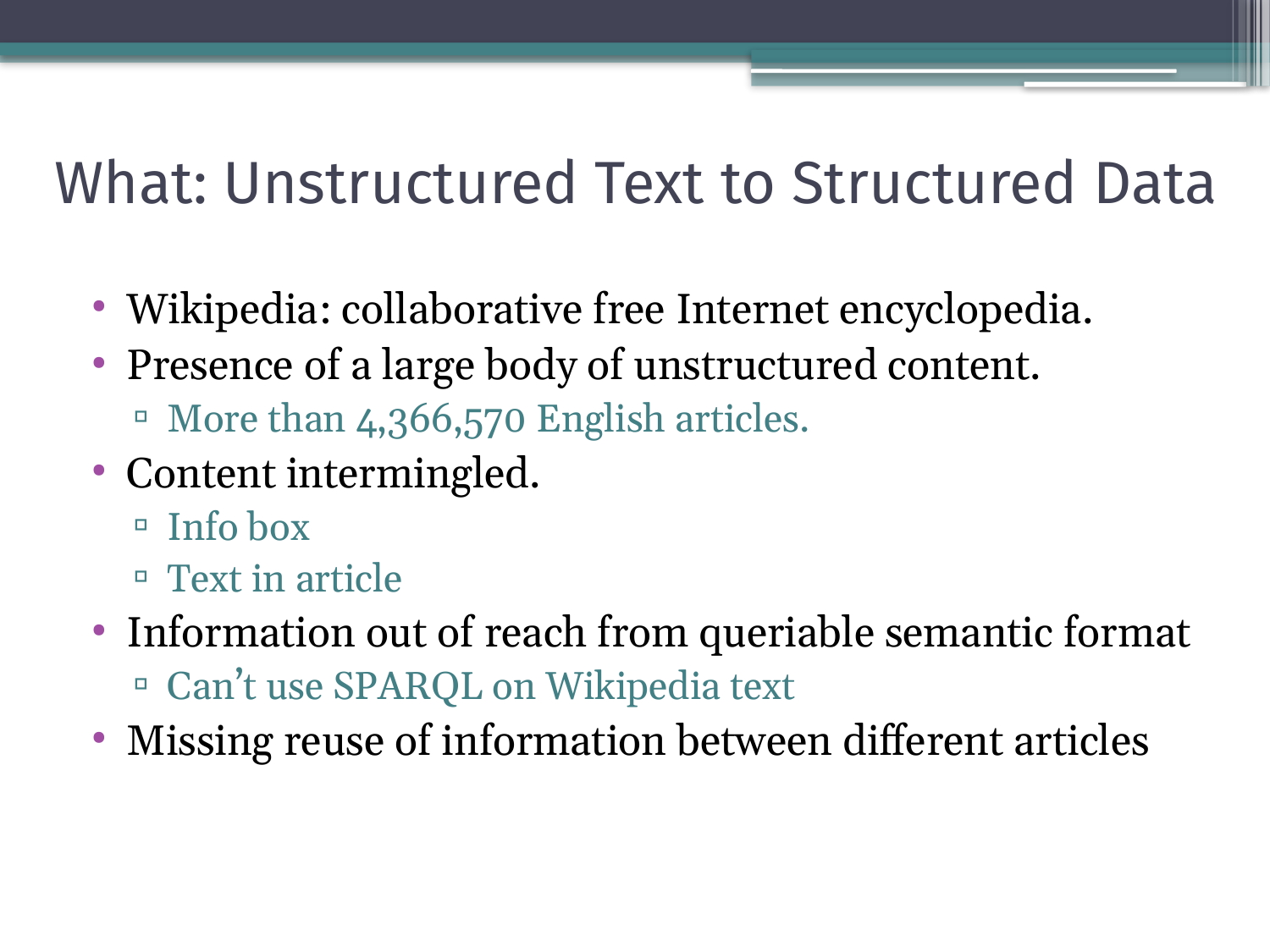

# What: Unstructured Text to Structured Data
Wikipedia: collaborative free Internet encyclopedia.
Presence of a large body of unstructured content.
More than 4,366,570 English articles.
Content intermingled.
Info box
Text in article
Information out of reach from queriable semantic format
Can’t use SPARQL on Wikipedia text
Missing reuse of information between different articles